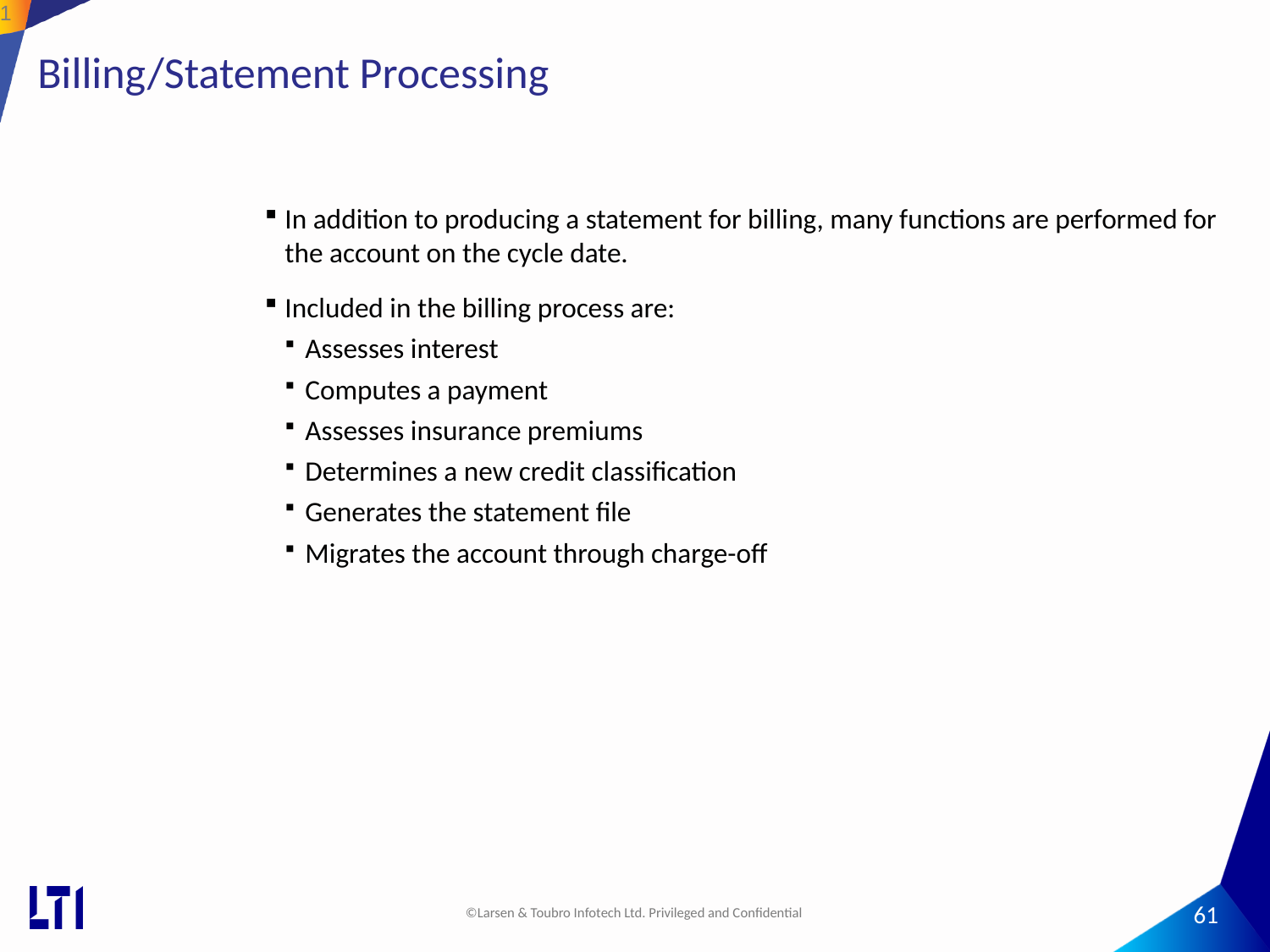

61
# Billing/Statement Processing
In addition to producing a statement for billing, many functions are performed for the account on the cycle date.
Included in the billing process are:
Assesses interest
Computes a payment
Assesses insurance premiums
Determines a new credit classification
Generates the statement file
Migrates the account through charge-off